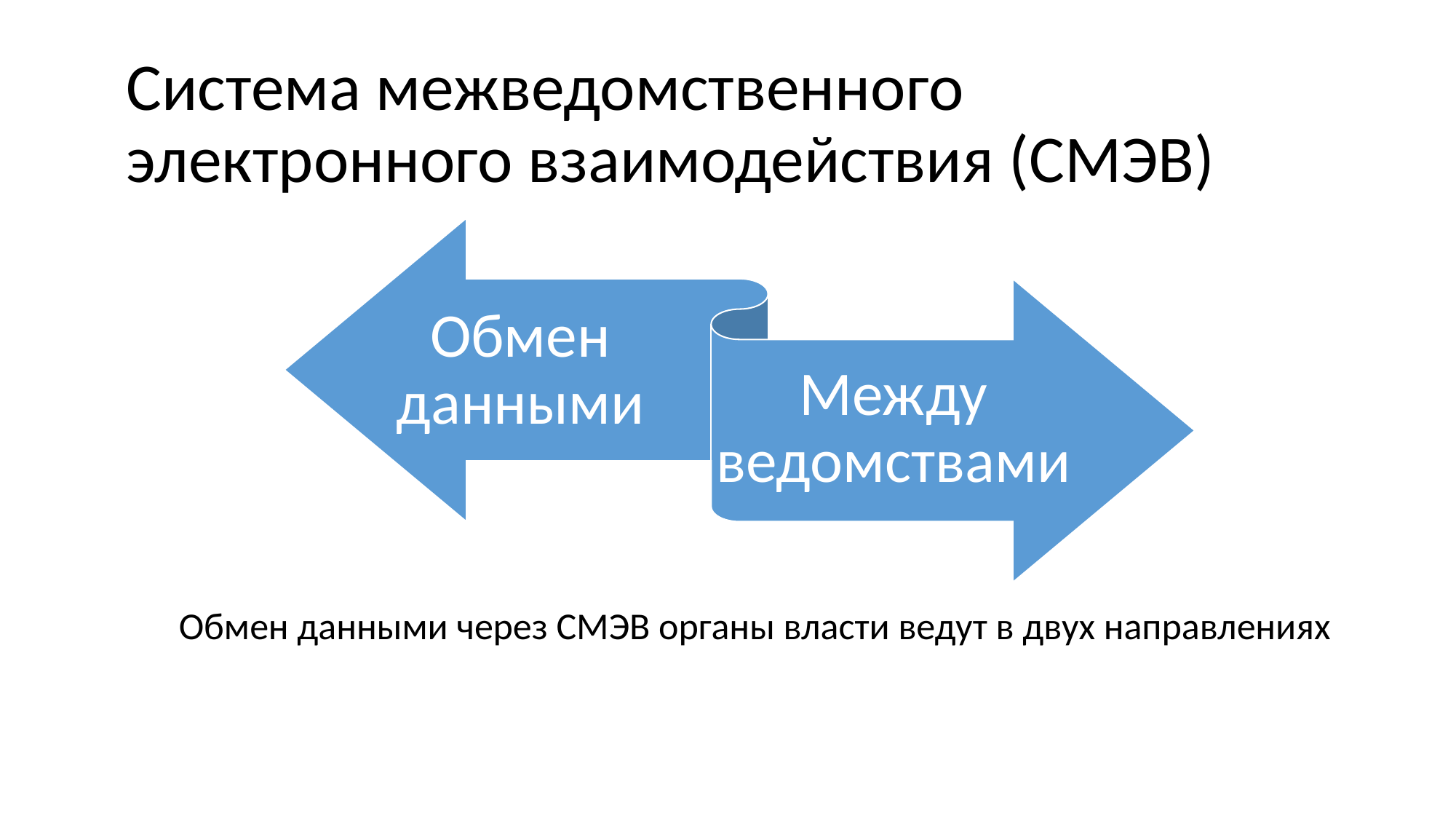

# Система межведомственного электронного взаимодействия (СМЭВ)
Обмен данными
Между ведомствами
Обмен данными через СМЭВ органы власти ведут в двух направлениях